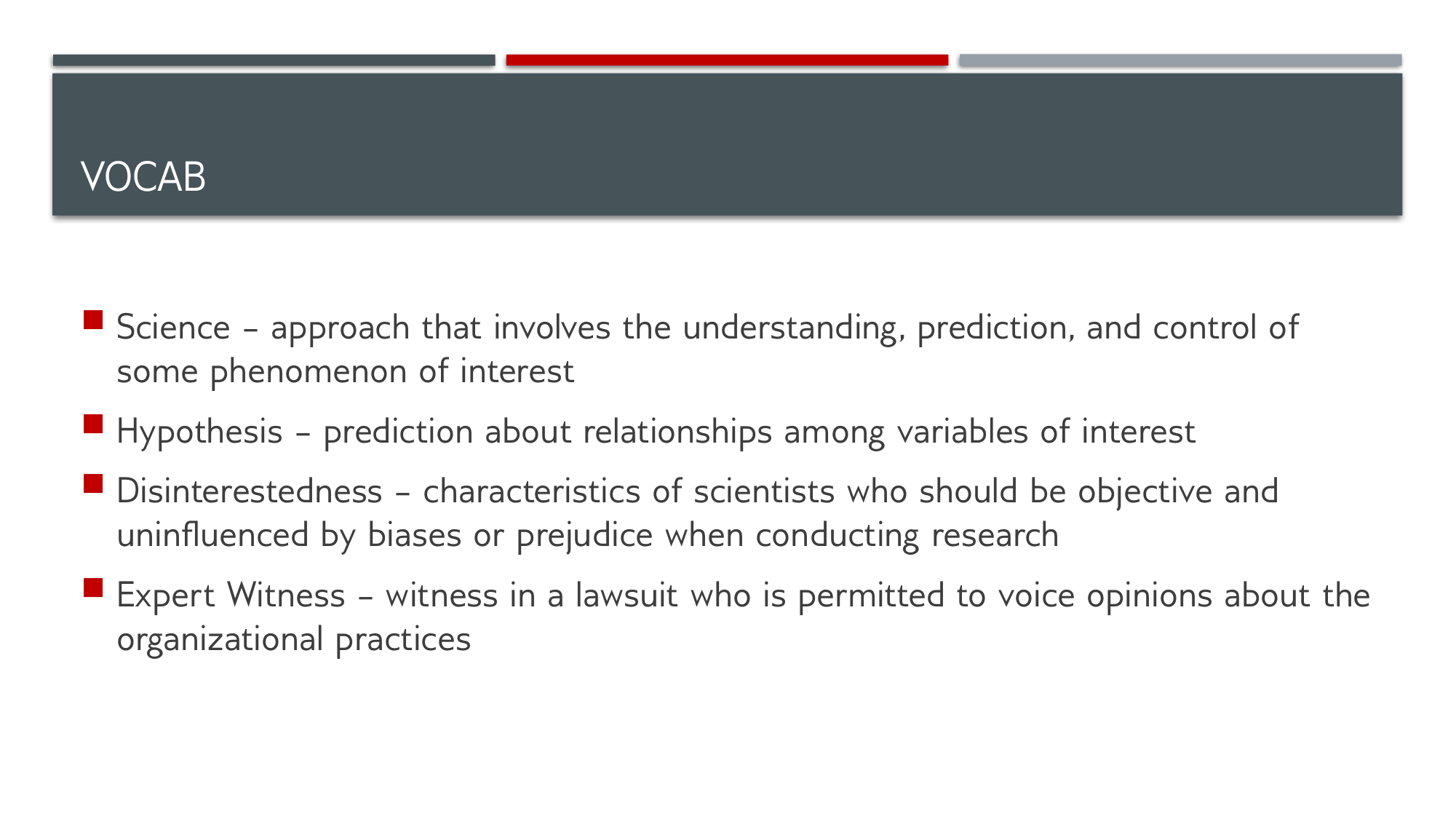

# Vocab
Science – approach that involves the understanding, prediction, and control of some phenomenon of interest
Hypothesis – prediction about relationships among variables of interest
Disinterestedness – characteristics of scientists who should be objective and uninfluenced by biases or prejudice when conducting research
Expert Witness – witness in a lawsuit who is permitted to voice opinions about the organizational practices